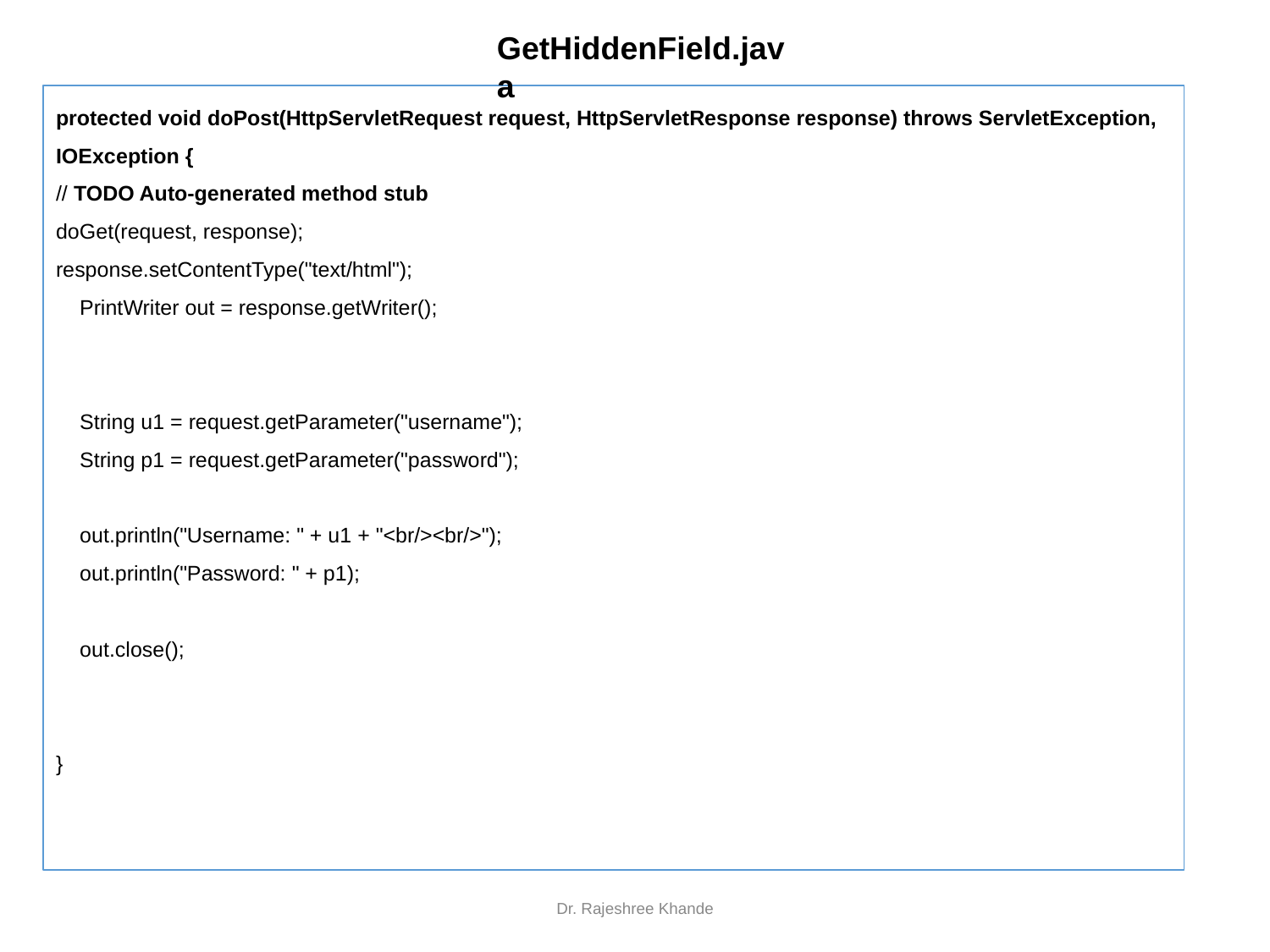

GetHiddenField.java
protected void doPost(HttpServletRequest request, HttpServletResponse response) throws ServletException, IOException {
// TODO Auto-generated method stub
doGet(request, response);
response.setContentType("text/html");
    PrintWriter out = response.getWriter();

    String u1 = request.getParameter("username");
    String p1 = request.getParameter("password");

    out.println("Username: " + u1 + "<br/><br/>");
    out.println("Password: " + p1);

    out.close();

}
Dr. Rajeshree Khande